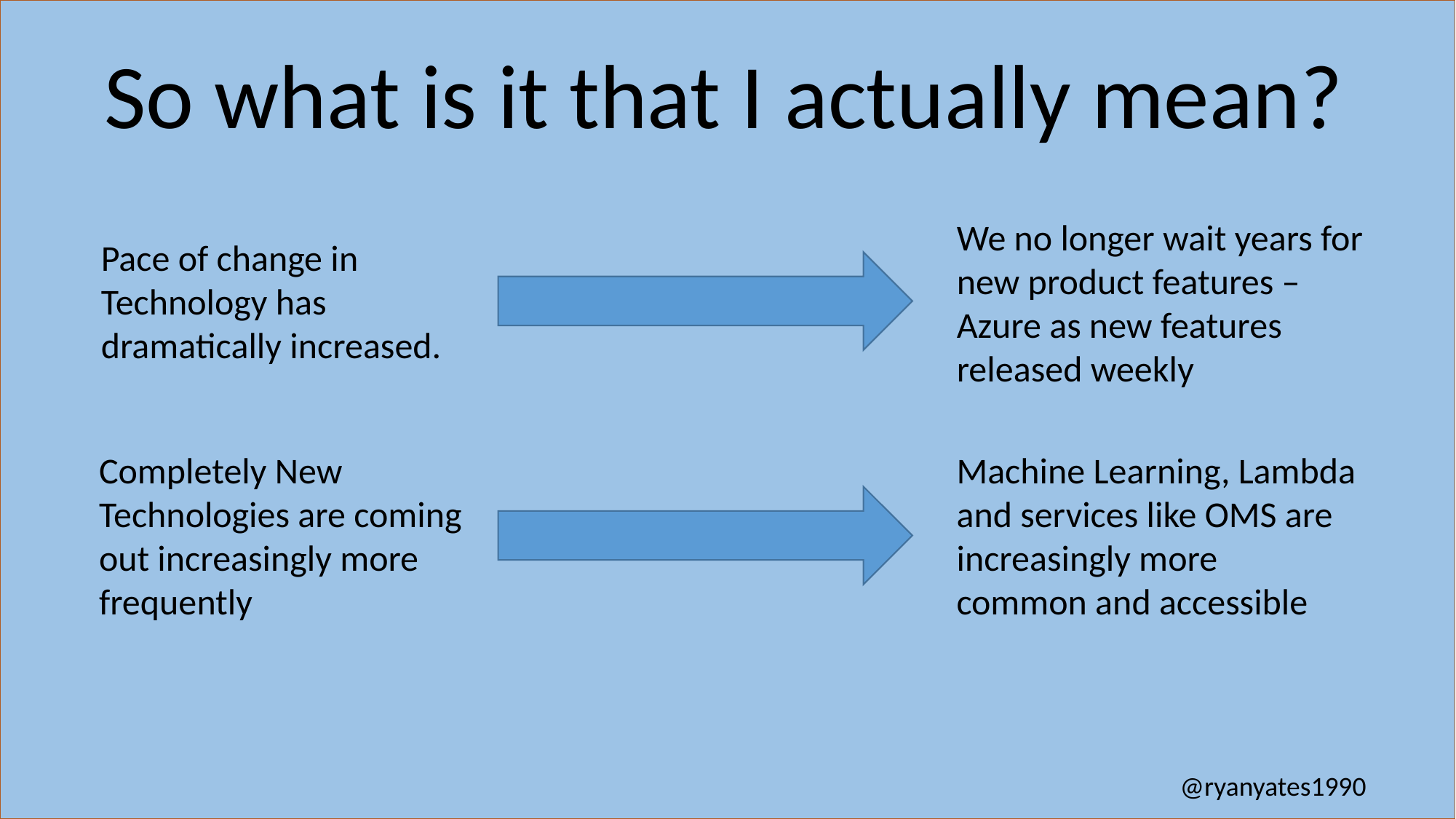

# So what is it that I actually mean?
We no longer wait years for new product features – Azure as new features released weekly
Pace of change in Technology has dramatically increased.

Completely New Technologies are coming out increasingly more frequently
Machine Learning, Lambda and services like OMS are increasingly more common and accessible

@ryanyates1990